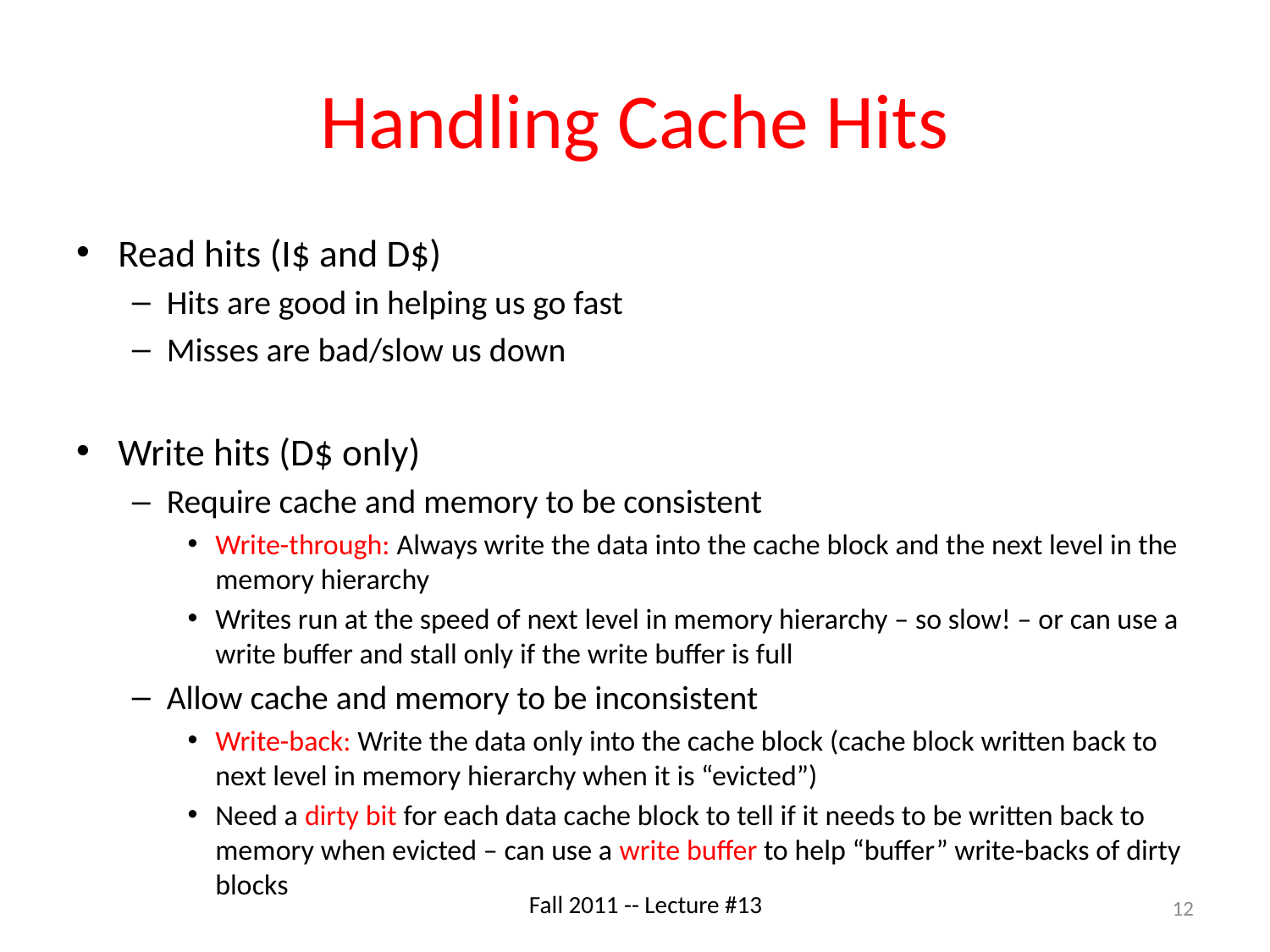

# Handling Cache Hits
Read hits (I$ and D$)
Hits are good in helping us go fast
Misses are bad/slow us down

Write hits (D$ only)
Require cache and memory to be consistent
Write-through: Always write the data into the cache block and the next level in the memory hierarchy
Writes run at the speed of next level in memory hierarchy – so slow! – or can use a write buffer and stall only if the write buffer is full
Allow cache and memory to be inconsistent
Write-back: Write the data only into the cache block (cache block written back to next level in memory hierarchy when it is “evicted”)
Need a dirty bit for each data cache block to tell if it needs to be written back to memory when evicted – can use a write buffer to help “buffer” write-backs of dirty blocks
12